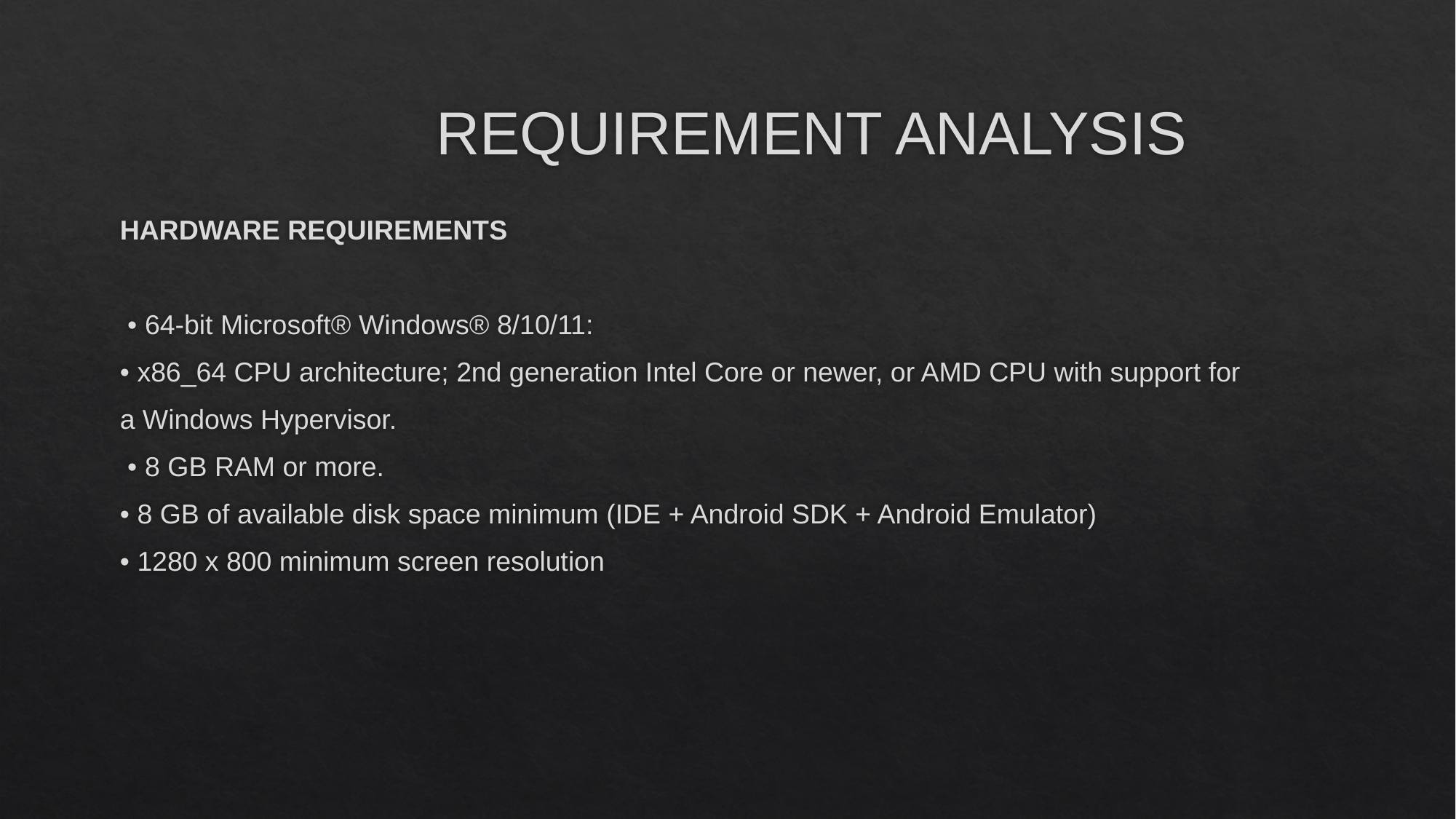

# REQUIREMENT ANALYSIS
HARDWARE REQUIREMENTS

 • 64-bit Microsoft® Windows® 8/10/11:
• x86_64 CPU architecture; 2nd generation Intel Core or newer, or AMD CPU with support for
a Windows Hypervisor.
 • 8 GB RAM or more.
• 8 GB of available disk space minimum (IDE + Android SDK + Android Emulator)
• 1280 x 800 minimum screen resolution